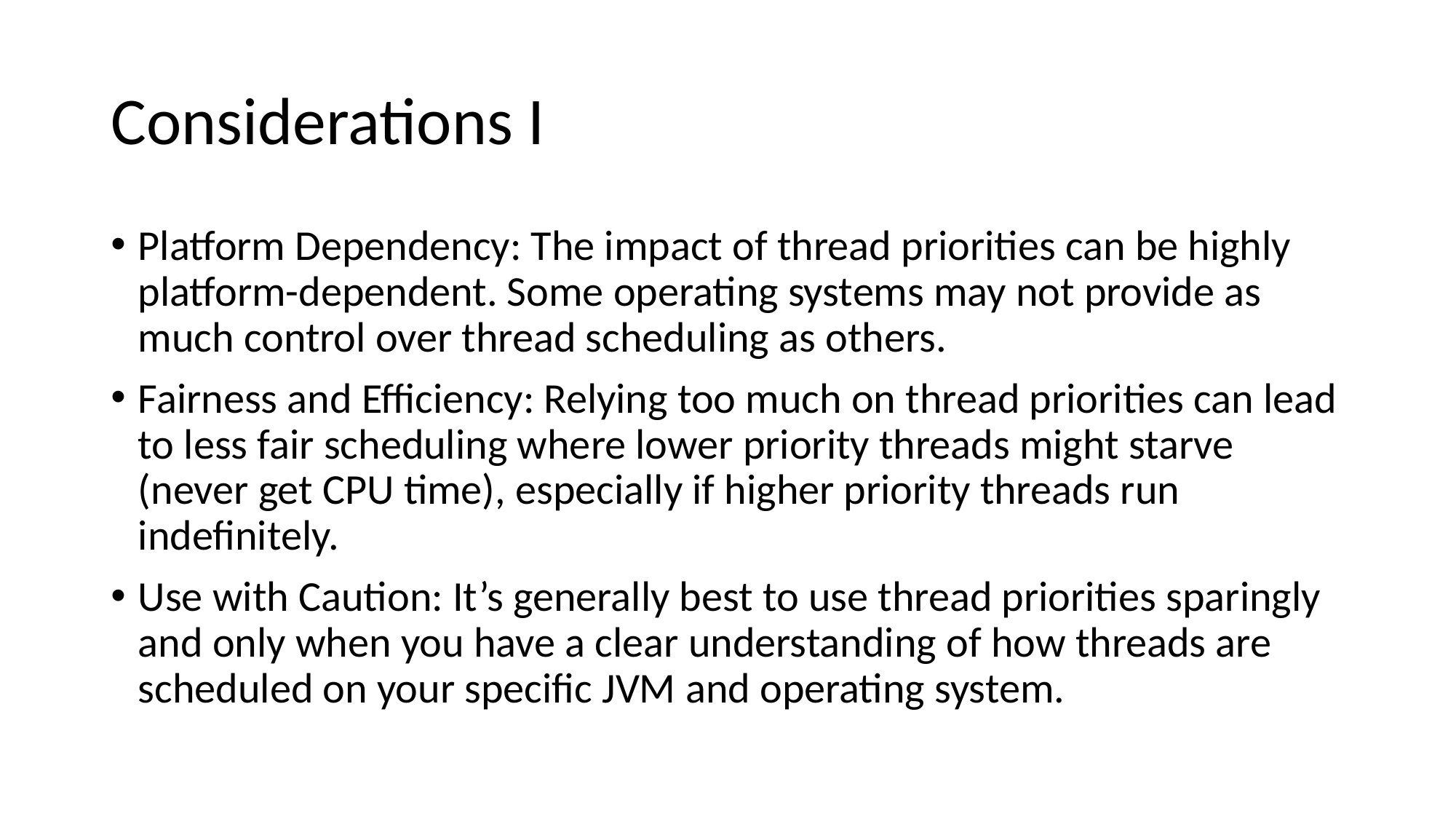

# Considerations I
Platform Dependency: The impact of thread priorities can be highly platform-dependent. Some operating systems may not provide as much control over thread scheduling as others.
Fairness and Efficiency: Relying too much on thread priorities can lead to less fair scheduling where lower priority threads might starve (never get CPU time), especially if higher priority threads run indefinitely.
Use with Caution: It’s generally best to use thread priorities sparingly and only when you have a clear understanding of how threads are scheduled on your specific JVM and operating system.